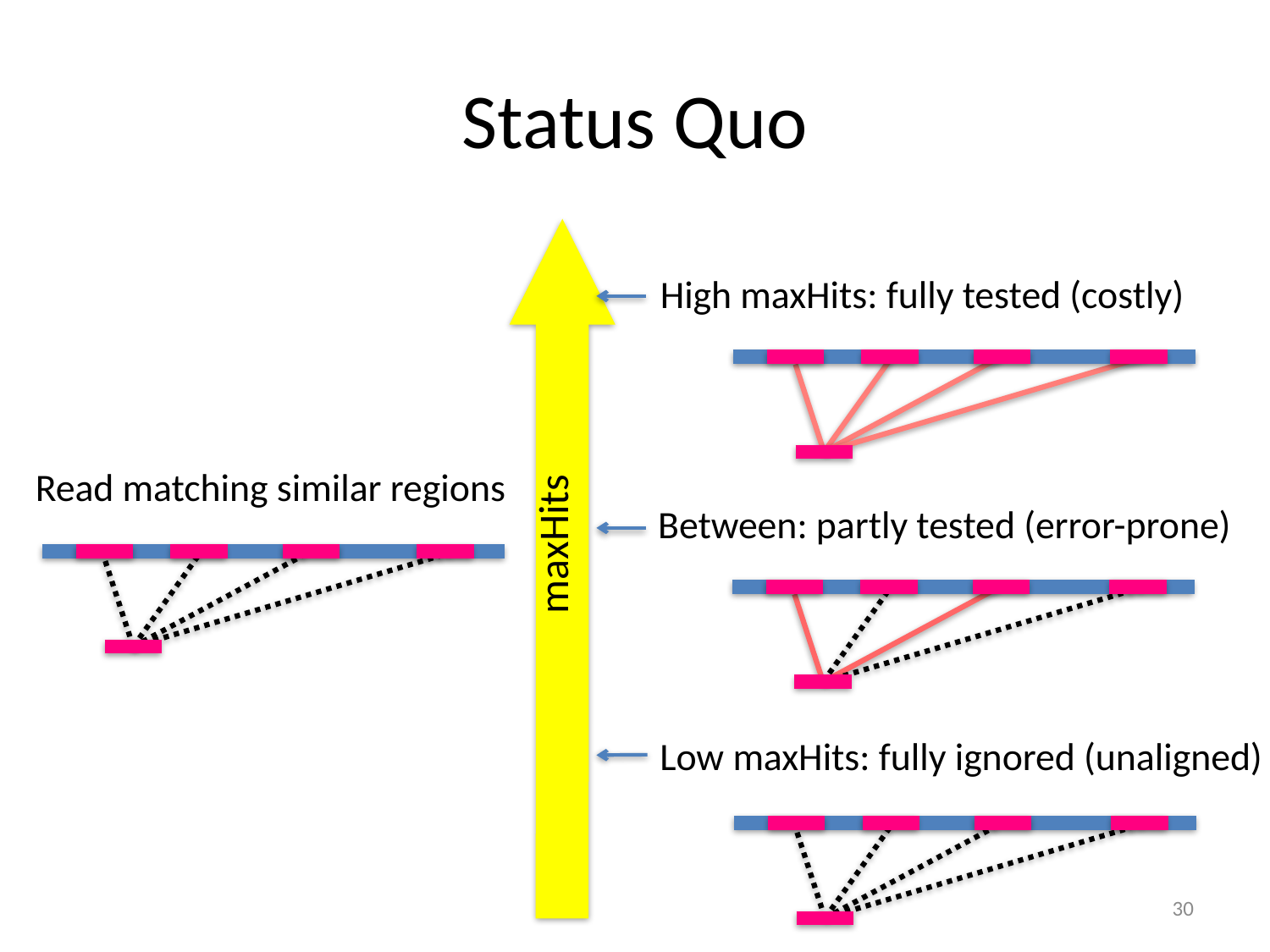

# Status Quo
maxHits
High maxHits: fully tested (costly)
Read matching similar regions
Between: partly tested (error-prone)
Low maxHits: fully ignored (unaligned)
30